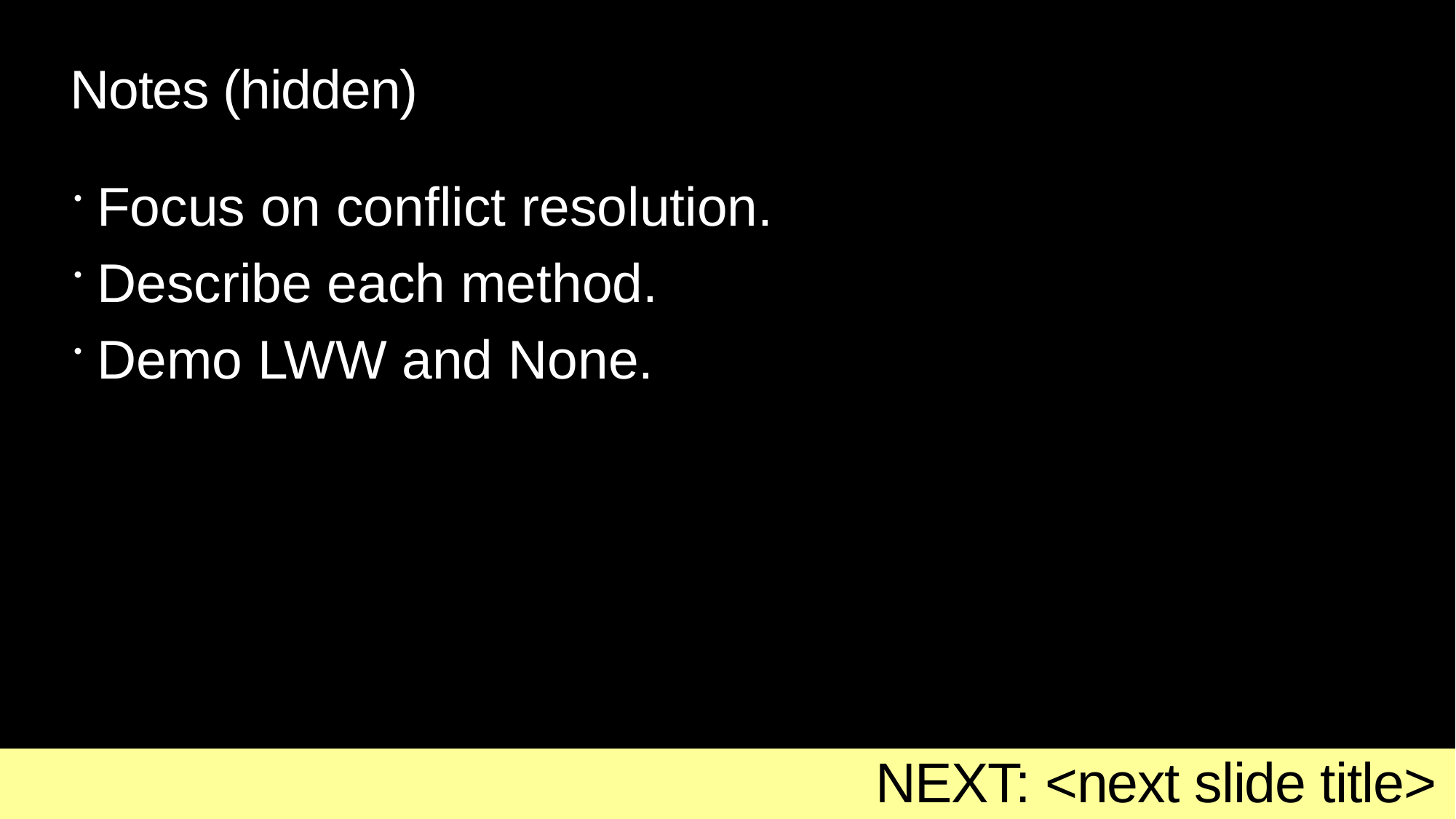

# Notes (hidden)
Focus on conflict resolution.
Describe each method.
Demo LWW and None.
NEXT: <next slide title>